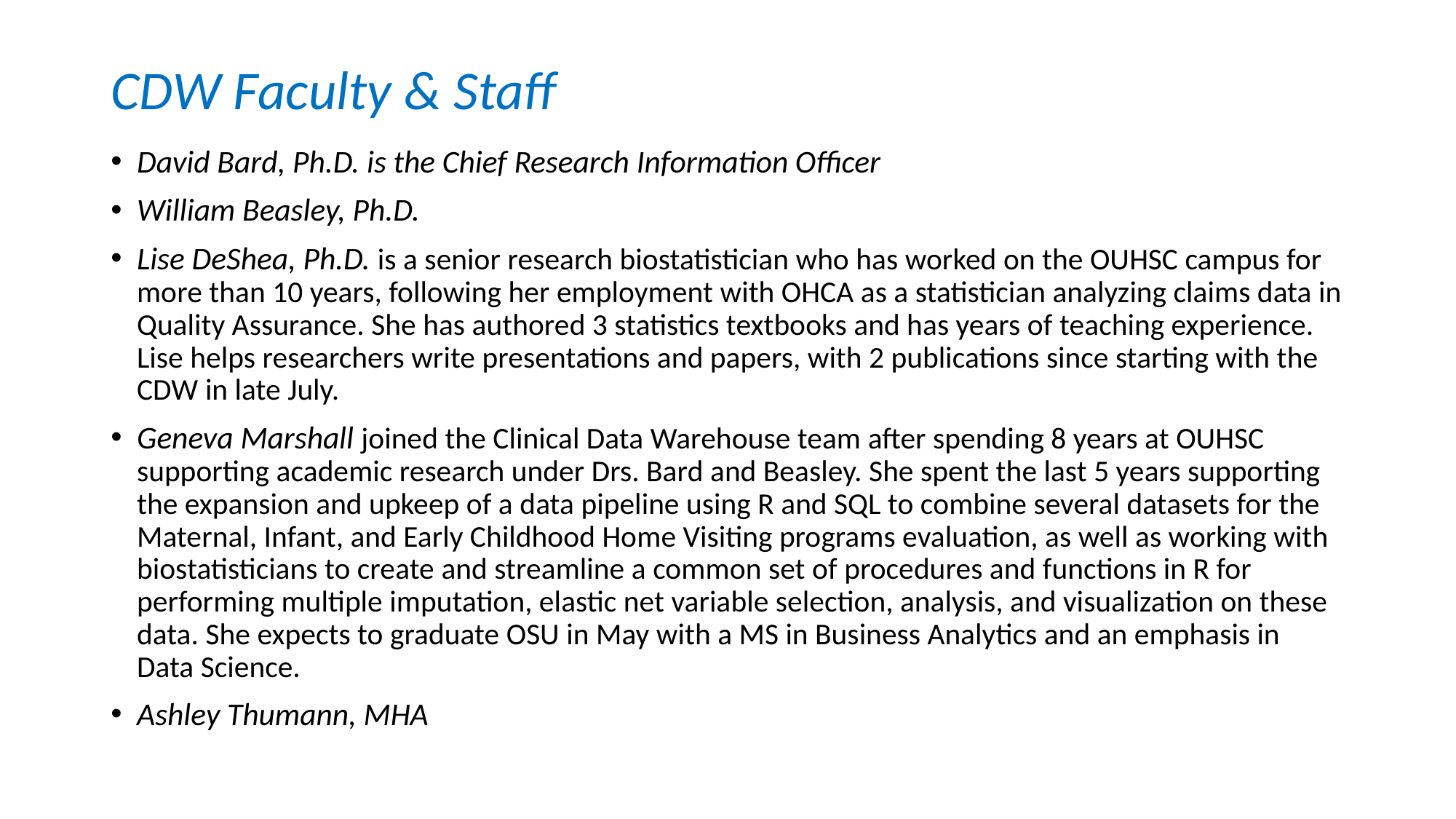

# CDW Faculty & Staff
David Bard, Ph.D. is the Chief Research Information Officer
William Beasley, Ph.D.
Lise DeShea, Ph.D. is a senior research biostatistician who has worked on the OUHSC campus for more than 10 years, following her employment with OHCA as a statistician analyzing claims data in Quality Assurance. She has authored 3 statistics textbooks and has years of teaching experience. Lise helps researchers write presentations and papers, with 2 publications since starting with the CDW in late July.
Geneva Marshall joined the Clinical Data Warehouse team after spending 8 years at OUHSC supporting academic research under Drs. Bard and Beasley. She spent the last 5 years supporting the expansion and upkeep of a data pipeline using R and SQL to combine several datasets for the Maternal, Infant, and Early Childhood Home Visiting programs evaluation, as well as working with biostatisticians to create and streamline a common set of procedures and functions in R for performing multiple imputation, elastic net variable selection, analysis, and visualization on these data. She expects to graduate OSU in May with a MS in Business Analytics and an emphasis in Data Science.
Ashley Thumann, MHA